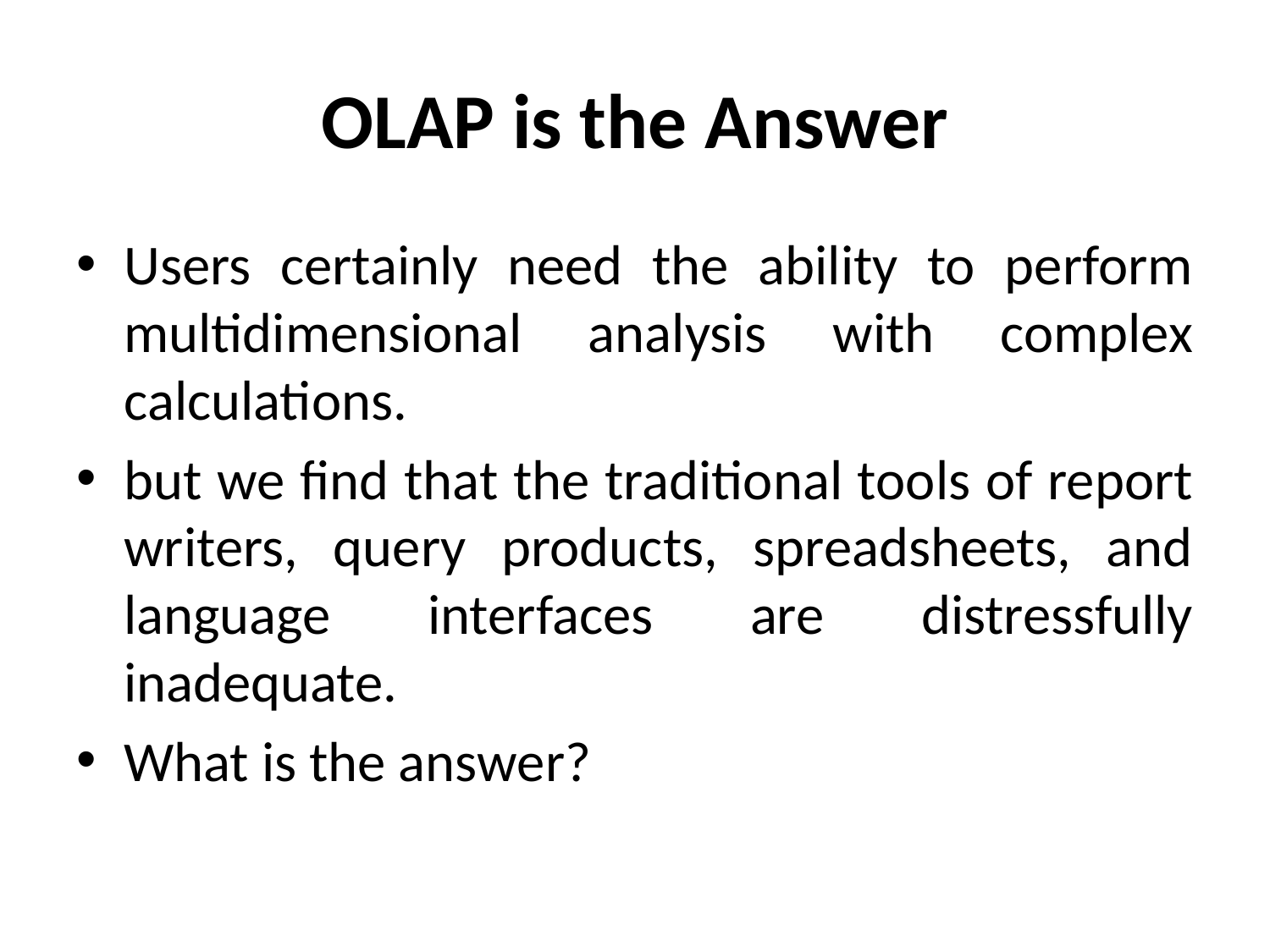

# OLAP is the Answer
Users certainly need the ability to perform multidimensional analysis with complex calculations.
but we find that the traditional tools of report writers, query products, spreadsheets, and language interfaces are distressfully inadequate.
What is the answer?